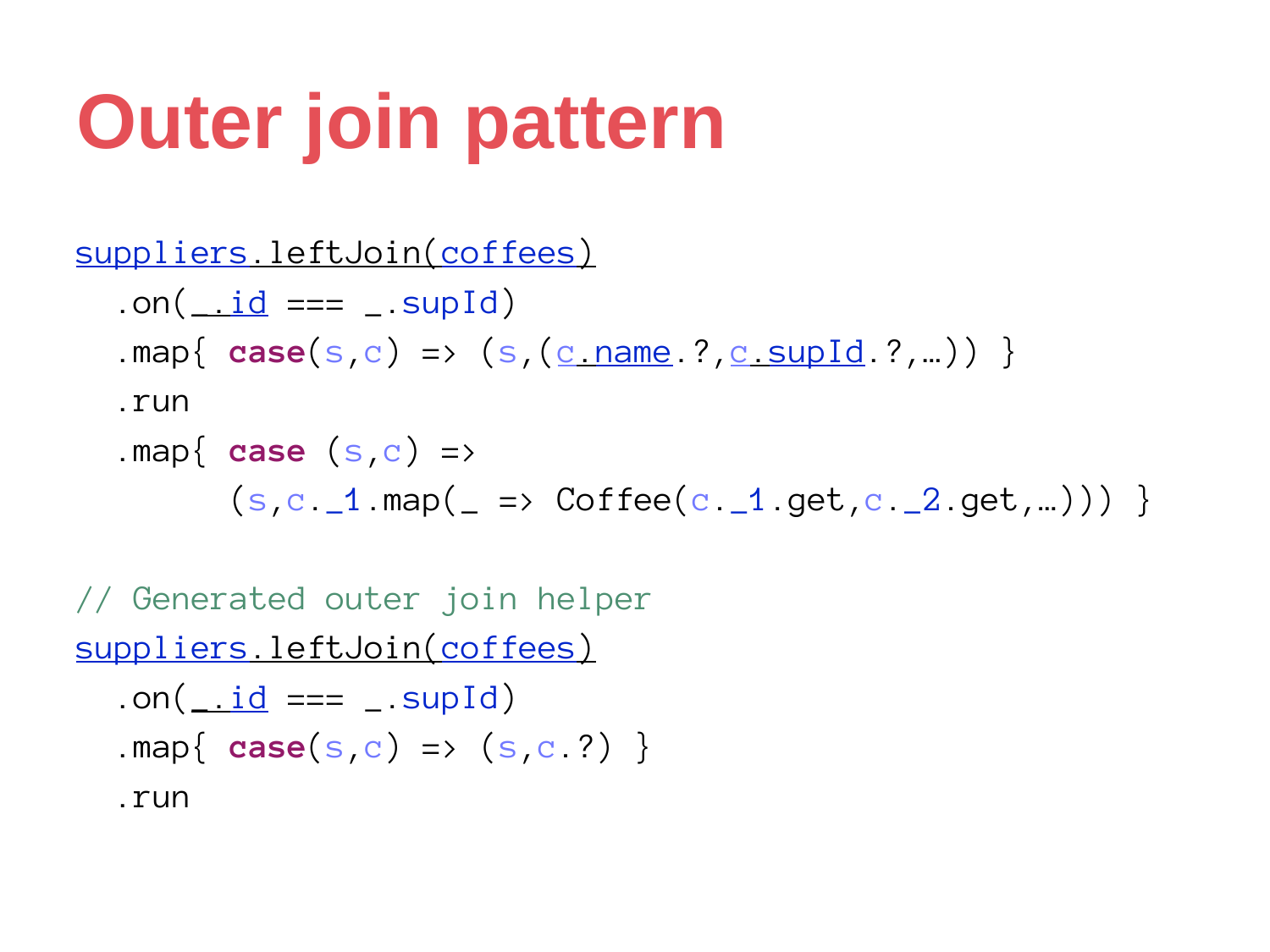

# Outer join pattern
suppliers.leftJoin(coffees)
  .on(_.id === _.supId)
  .map{ case(s,c) => (s,(c.name.?,c.supId.?,…)) }
  .run
  .map{ case (s,c) =>
        (s,c._1.map(_ => Coffee(c._1.get,c._2.get,…))) }

// Generated outer join helper
suppliers.leftJoin(coffees)
  .on(_.id === _.supId)
  .map{ case(s,c) => (s,c.?) }
  .run